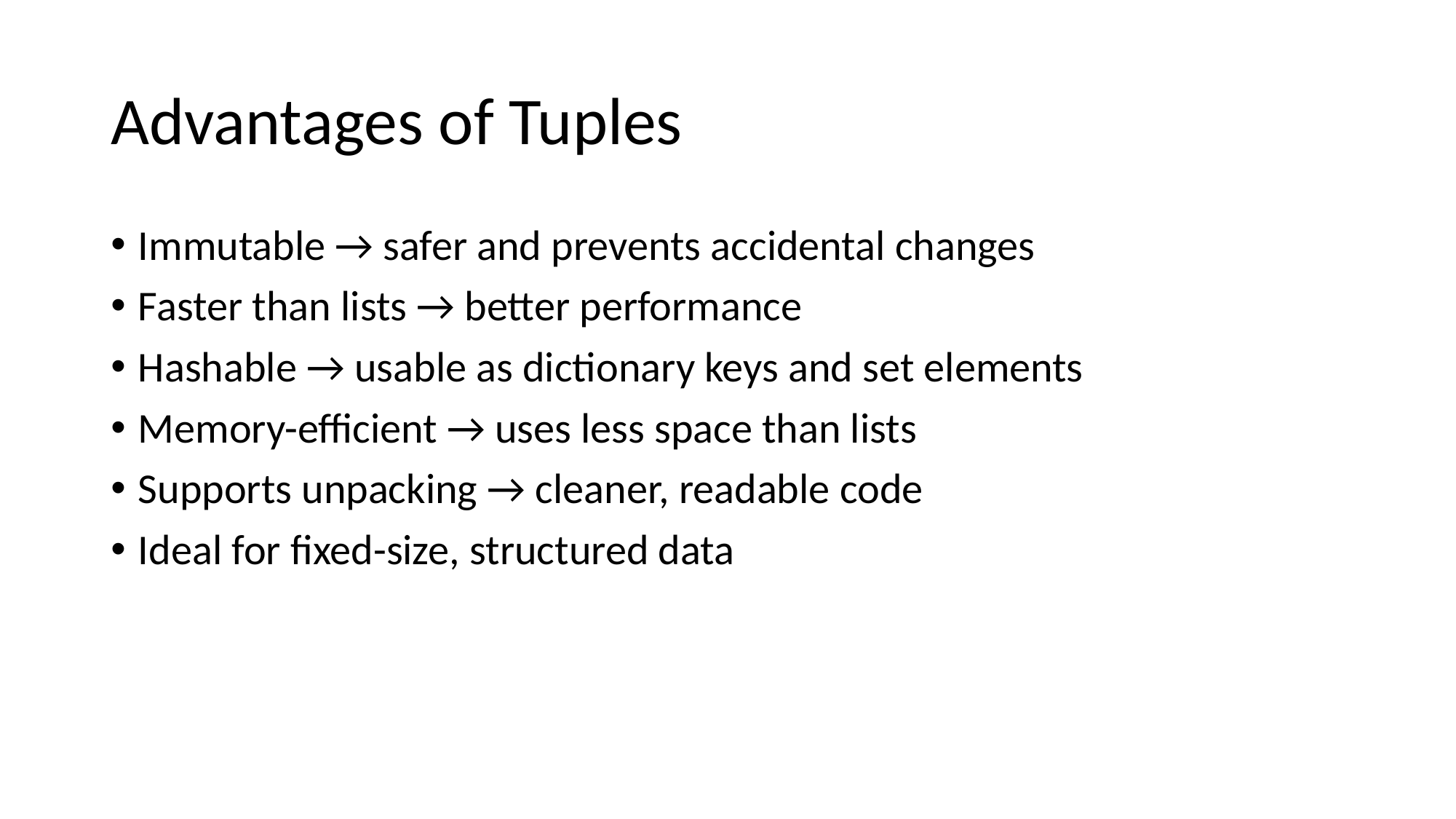

# Advantages of Tuples
Immutable → safer and prevents accidental changes
Faster than lists → better performance
Hashable → usable as dictionary keys and set elements
Memory-efficient → uses less space than lists
Supports unpacking → cleaner, readable code
Ideal for fixed-size, structured data